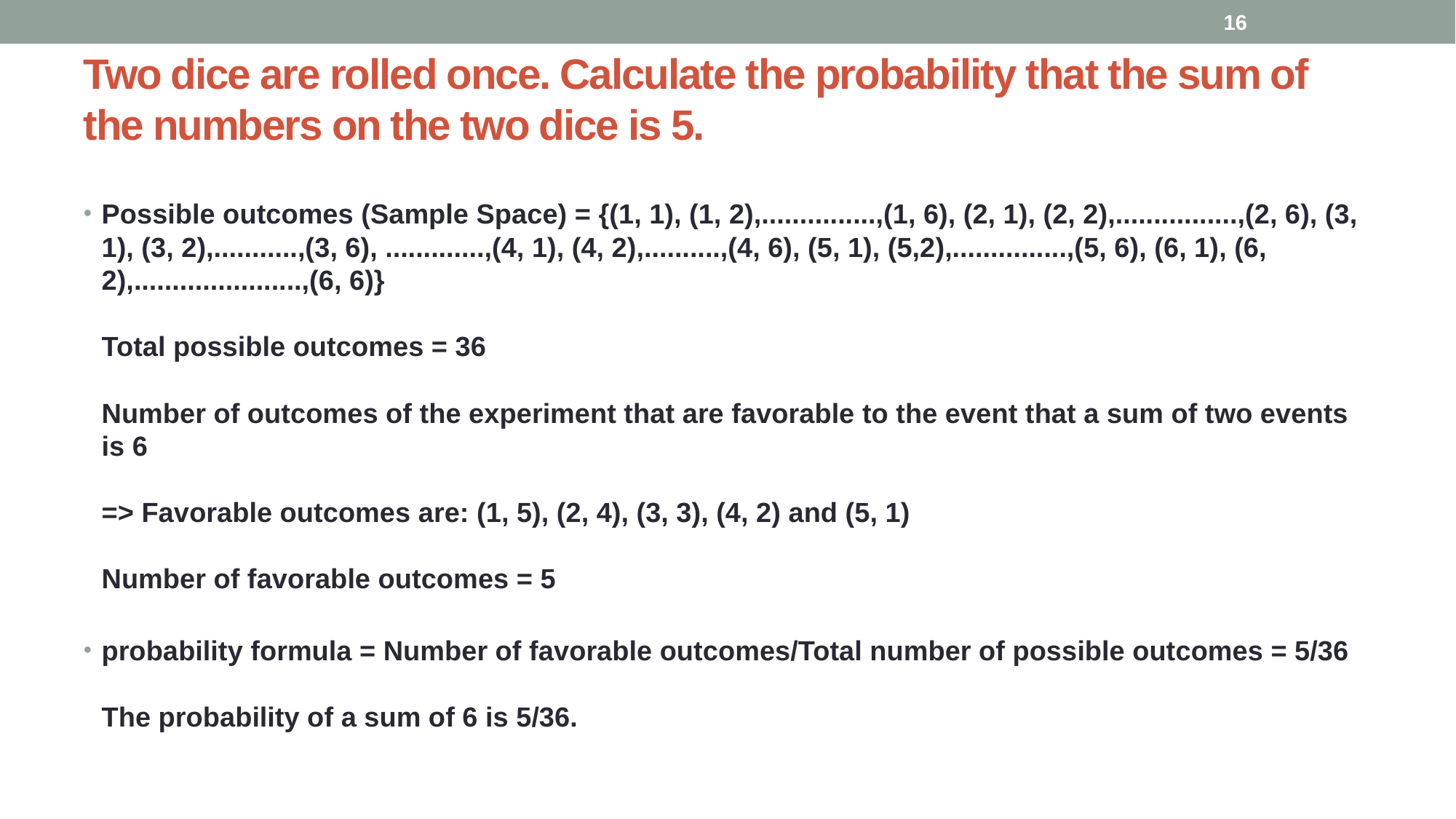

16
# Two dice are rolled once. Calculate the probability that the sum of the numbers on the two dice is 5.
Possible outcomes (Sample Space) = {(1, 1), (1, 2),...............,(1, 6), (2, 1), (2, 2),................,(2, 6), (3, 1), (3, 2),...........,(3, 6), .............,(4, 1), (4, 2),..........,(4, 6), (5, 1), (5,2),...............,(5, 6), (6, 1), (6, 2),......................,(6, 6)}
Total possible outcomes = 36
Number of outcomes of the experiment that are favorable to the event that a sum of two events is 6
=> Favorable outcomes are: (1, 5), (2, 4), (3, 3), (4, 2) and (5, 1)
Number of favorable outcomes = 5
probability formula = Number of favorable outcomes/Total number of possible outcomes = 5/36
The probability of a sum of 6 is 5/36.